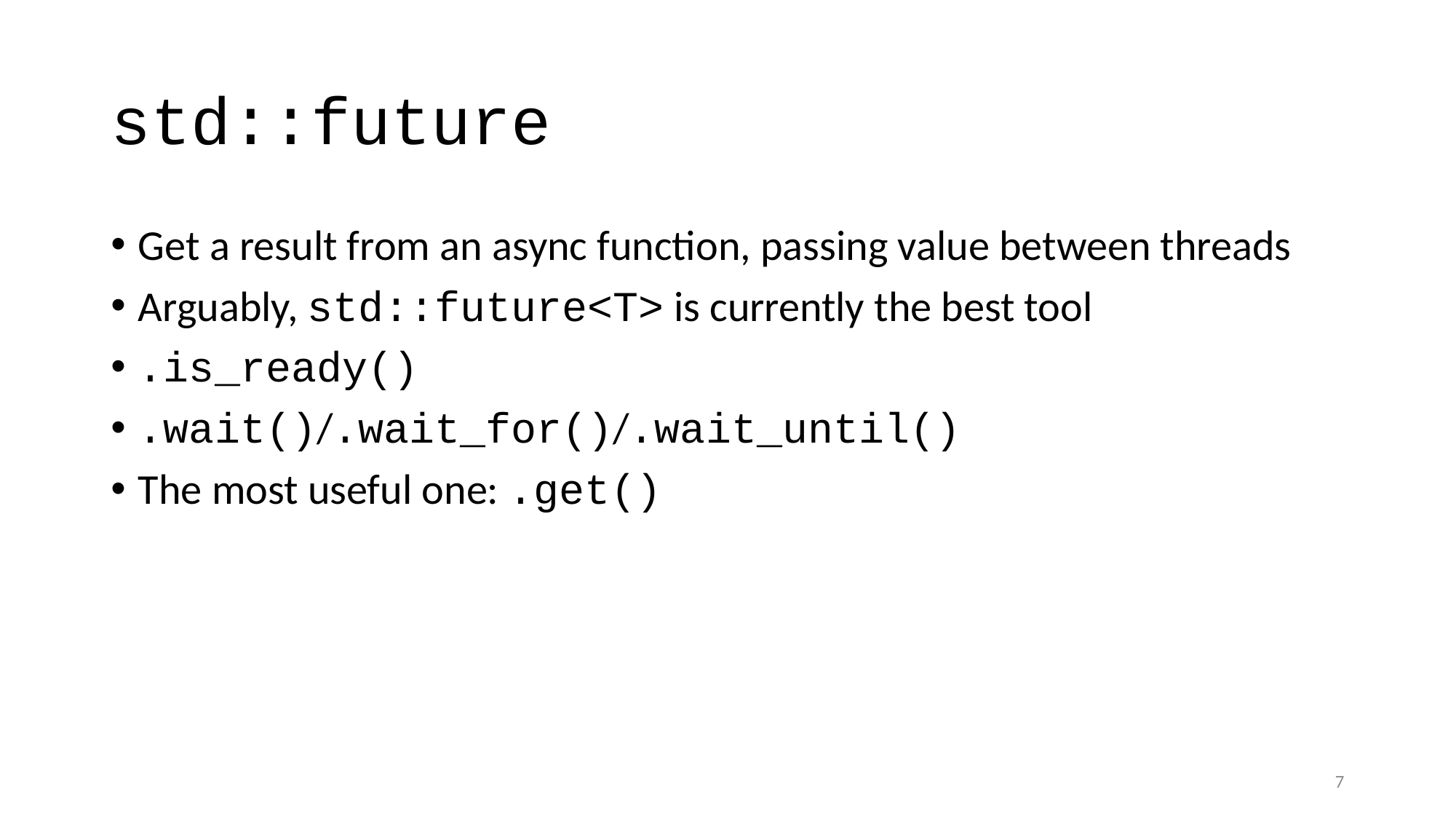

# std::future
Get a result from an async function, passing value between threads
Arguably, std::future<T> is currently the best tool
.is_ready()
.wait()/.wait_for()/.wait_until()
The most useful one: .get()
7